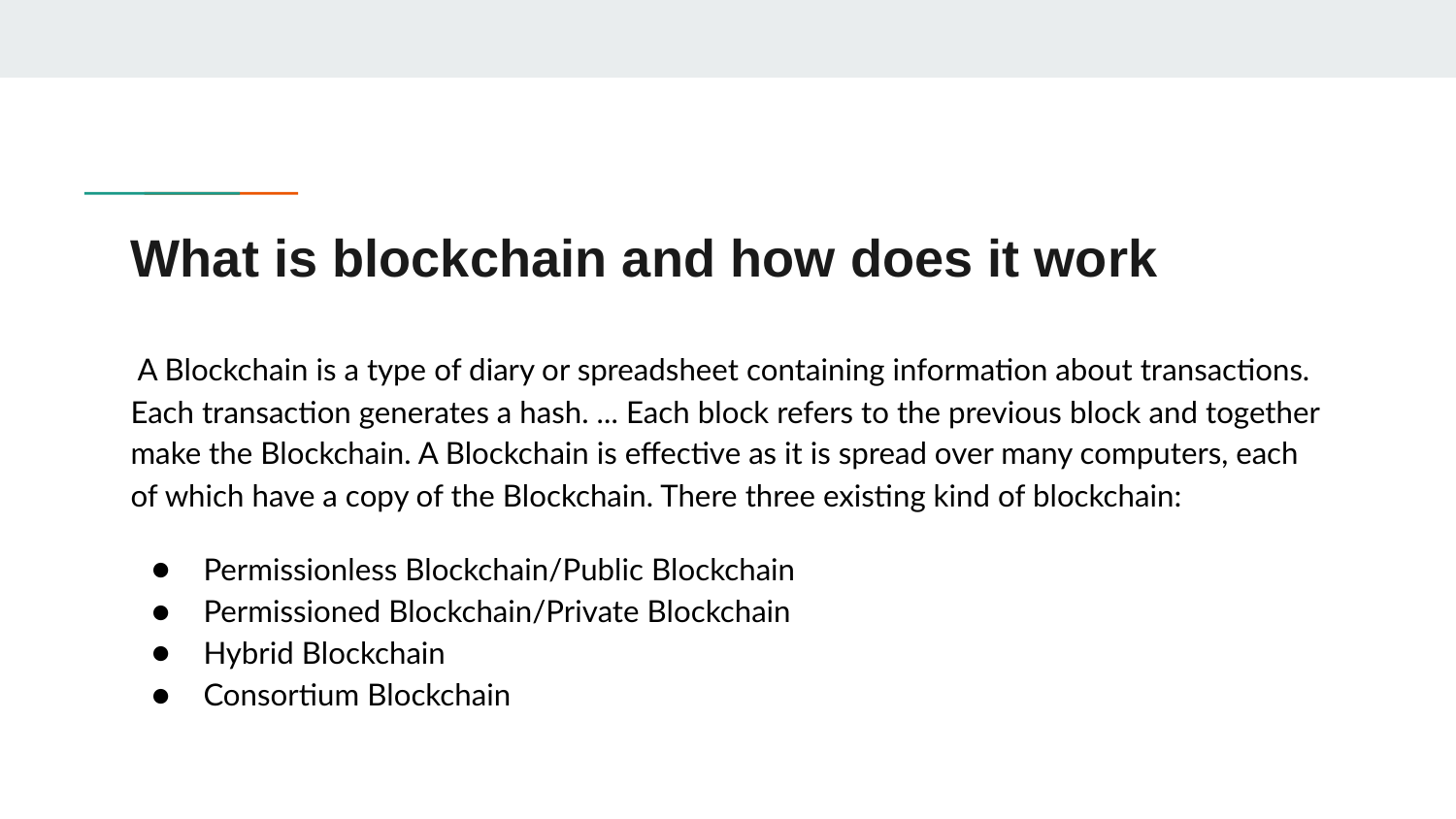

# What is blockchain and how does it work
 A Blockchain is a type of diary or spreadsheet containing information about transactions. Each transaction generates a hash. ... Each block refers to the previous block and together make the Blockchain. A Blockchain is effective as it is spread over many computers, each of which have a copy of the Blockchain. There three existing kind of blockchain:
Permissionless Blockchain/Public Blockchain
Permissioned Blockchain/Private Blockchain
Hybrid Blockchain
Consortium Blockchain